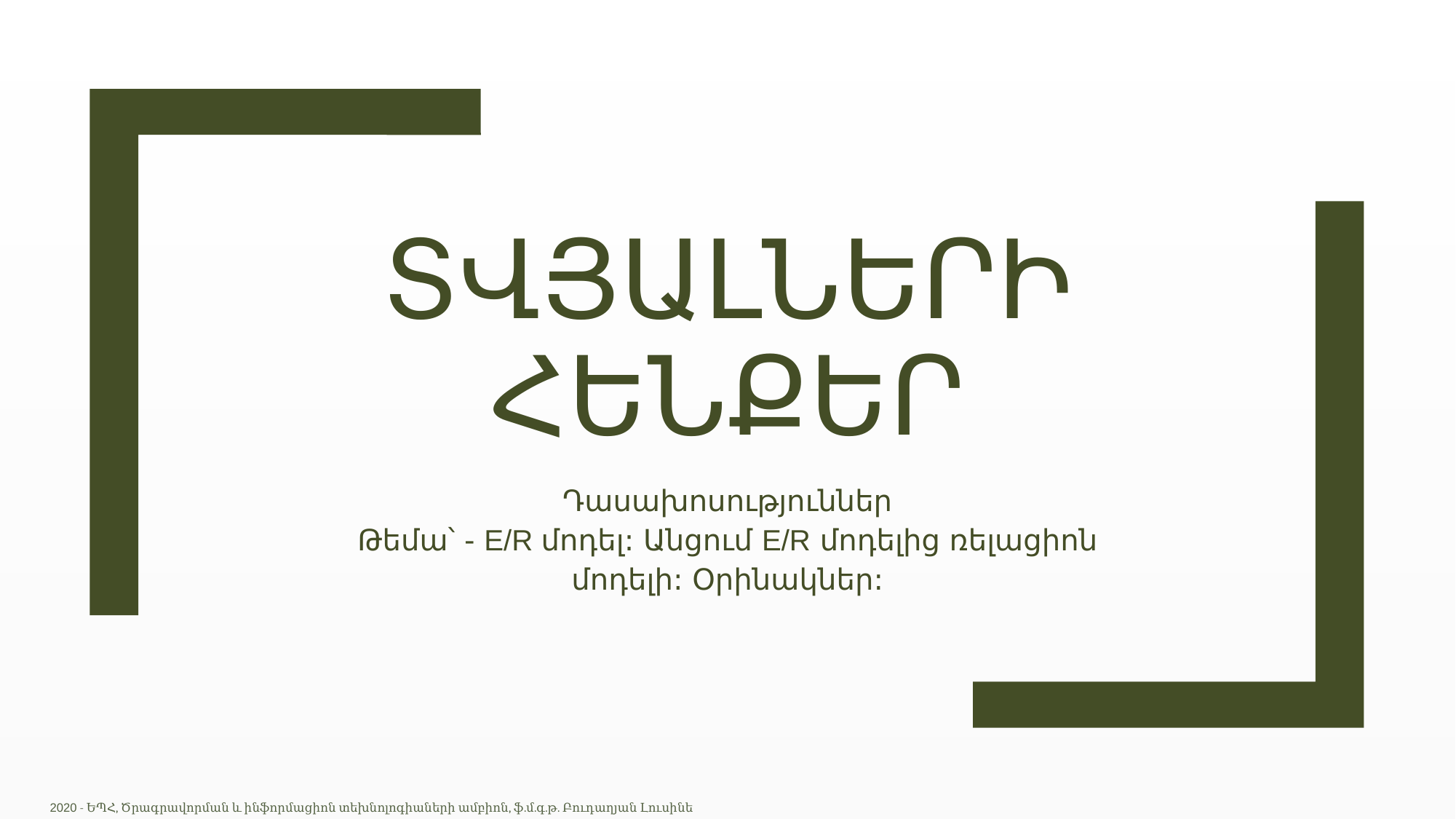

# ՏՎՅԱԼՆԵՐԻ ՀԵՆՔԵՐ
Դասախոսություններ
Թեմա՝ - E/R մոդել: Անցում E/R մոդելից ռելացիոն մոդելի: Օրինակներ:
2020 - ԵՊՀ, Ծրագրավորման և ինֆորմացիոն տեխնոլոգիաների ամբիոն, ֆ.մ.գ.թ. Բուդաղյան Լուսինե